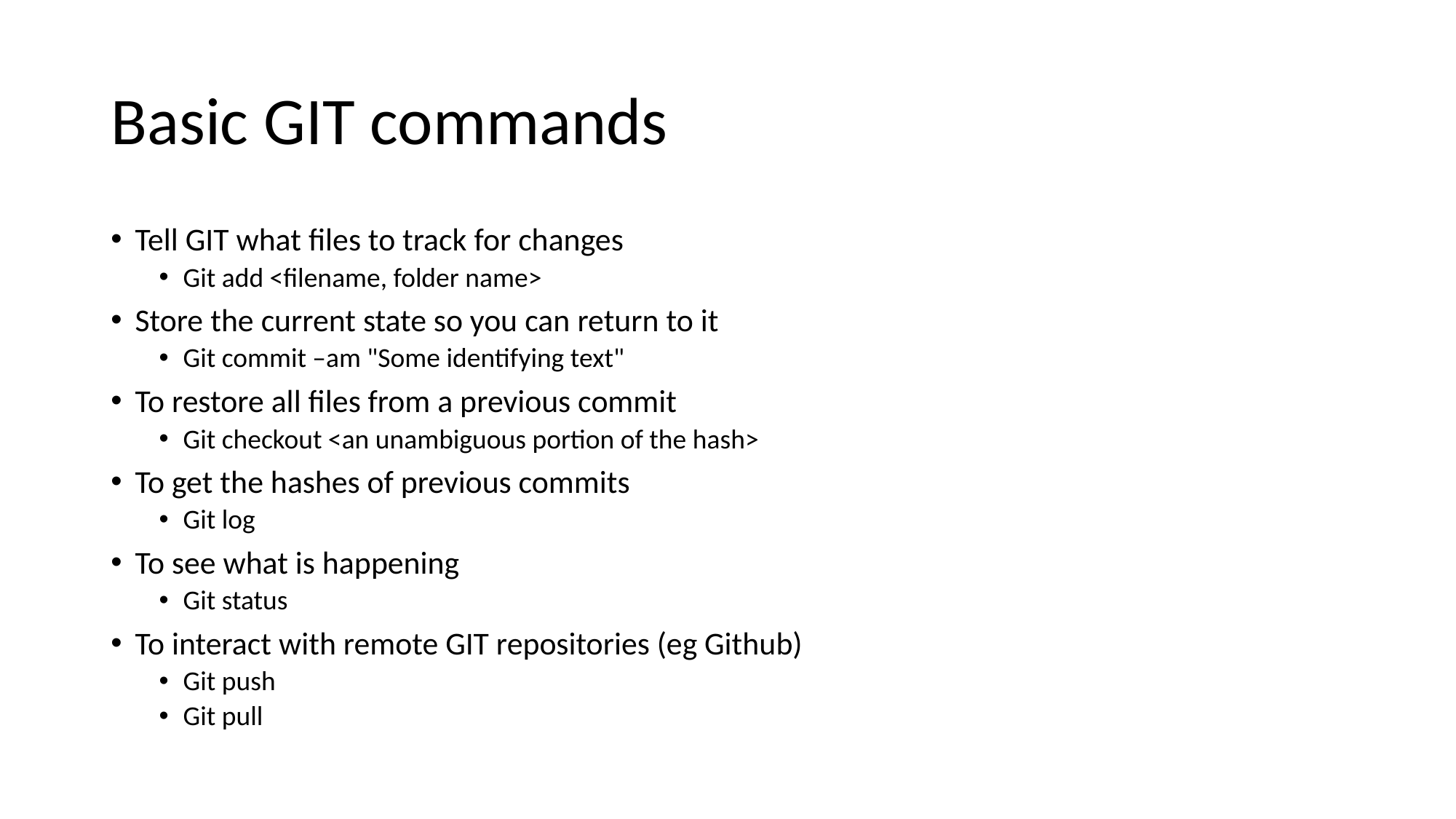

# Basic GIT commands
Tell GIT what files to track for changes
Git add <filename, folder name>
Store the current state so you can return to it
Git commit –am "Some identifying text"
To restore all files from a previous commit
Git checkout <an unambiguous portion of the hash>
To get the hashes of previous commits
Git log
To see what is happening
Git status
To interact with remote GIT repositories (eg Github)
Git push
Git pull